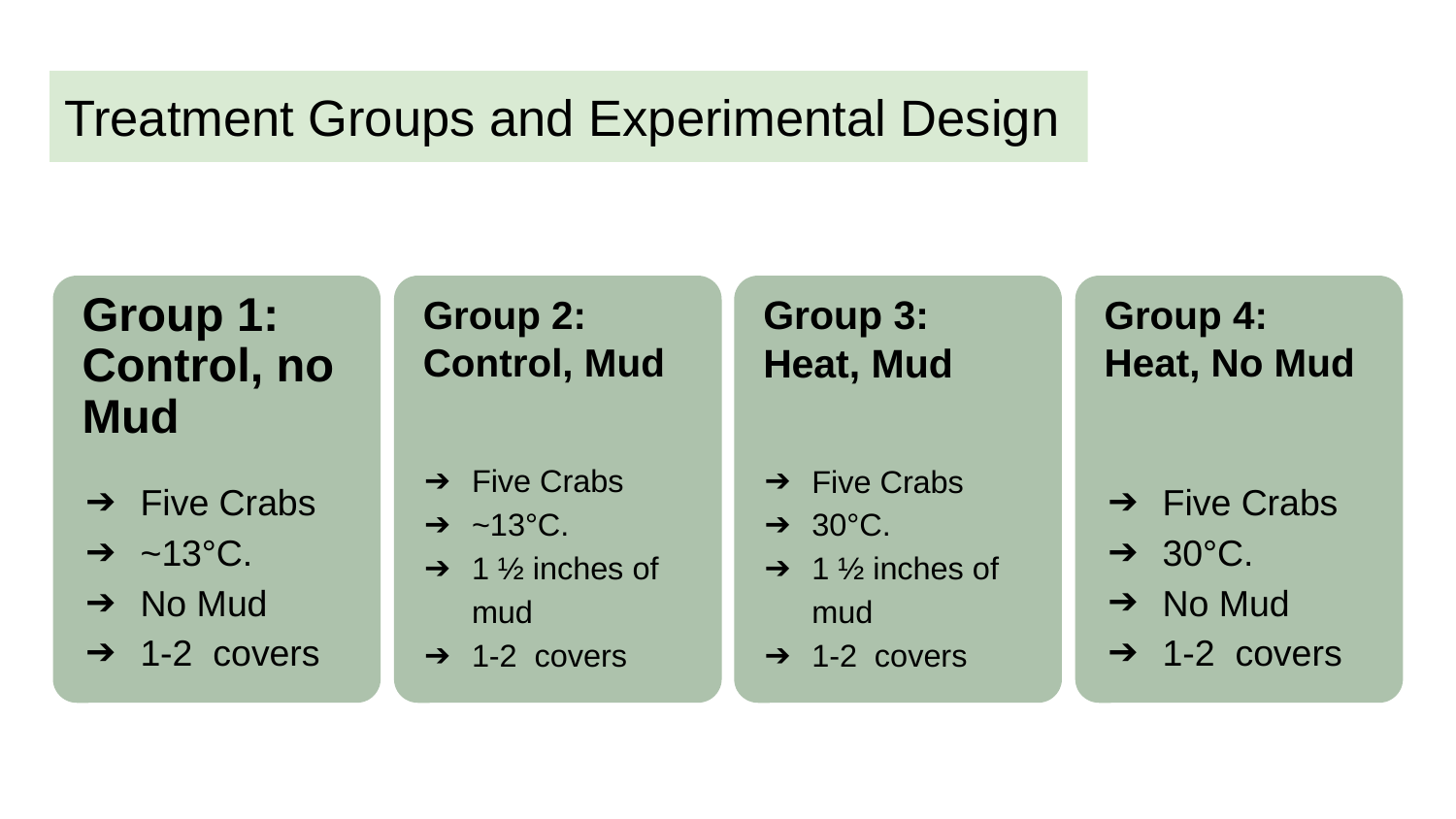

# Treatment Groups and Experimental Design

Group 1: Control, no Mud

Group 2: Control, Mud
Five Crabs
~13°C.
1 ½ inches of mud
1-2  covers
Five Crabs
~13°C.
No Mud
1-2  covers

Group 3: Heat, Mud

Group 4: Heat, No Mud
Five Crabs
30°C.
No Mud
1-2  covers
Five Crabs
30°C.
1 ½ inches of mud
1-2  covers